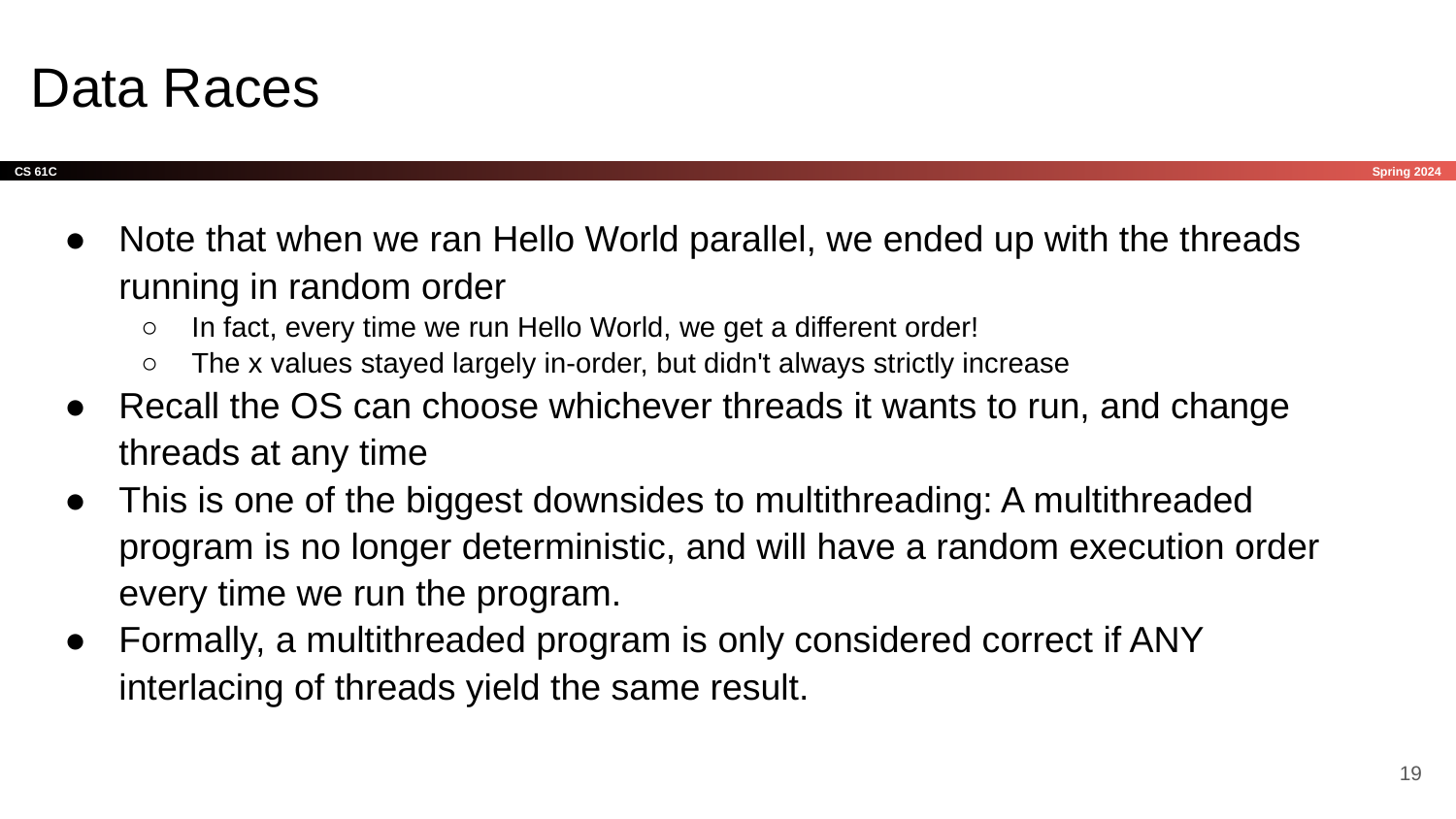

# Data Races
Note that when we ran Hello World parallel, we ended up with the threads running in random order
In fact, every time we run Hello World, we get a different order!
The x values stayed largely in-order, but didn't always strictly increase
Recall the OS can choose whichever threads it wants to run, and change threads at any time
This is one of the biggest downsides to multithreading: A multithreaded program is no longer deterministic, and will have a random execution order every time we run the program.
Formally, a multithreaded program is only considered correct if ANY interlacing of threads yield the same result.
19